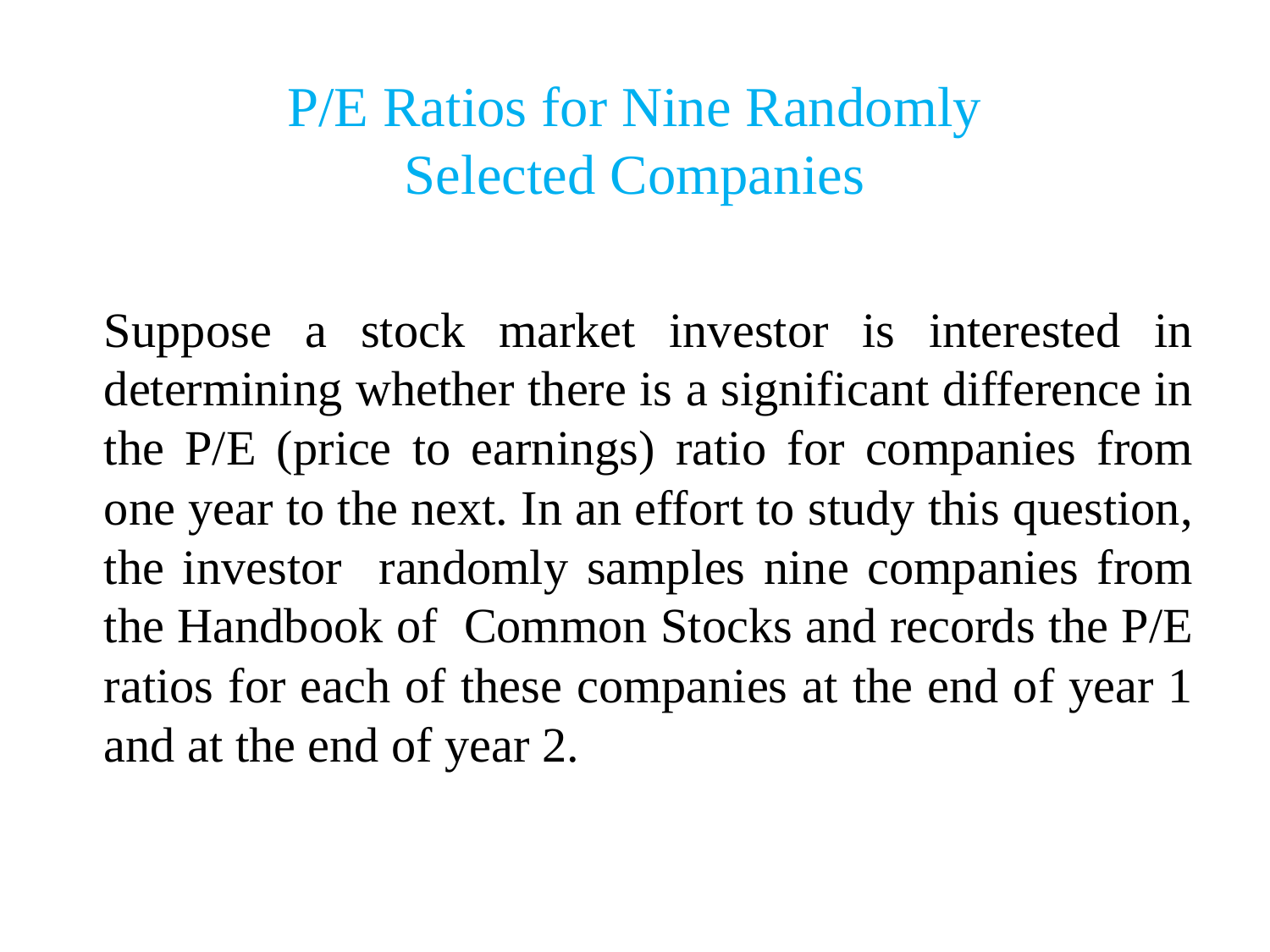

P/E Ratios for Nine Randomly
Selected Companies
Suppose a stock market investor is interested in determining whether there is a significant difference in the P/E (price to earnings) ratio for companies from one year to the next. In an effort to study this question, the investor  randomly samples nine companies from the Handbook of  Common Stocks and records the P/E ratios for each of these companies at the end of year 1 and at the end of year 2.